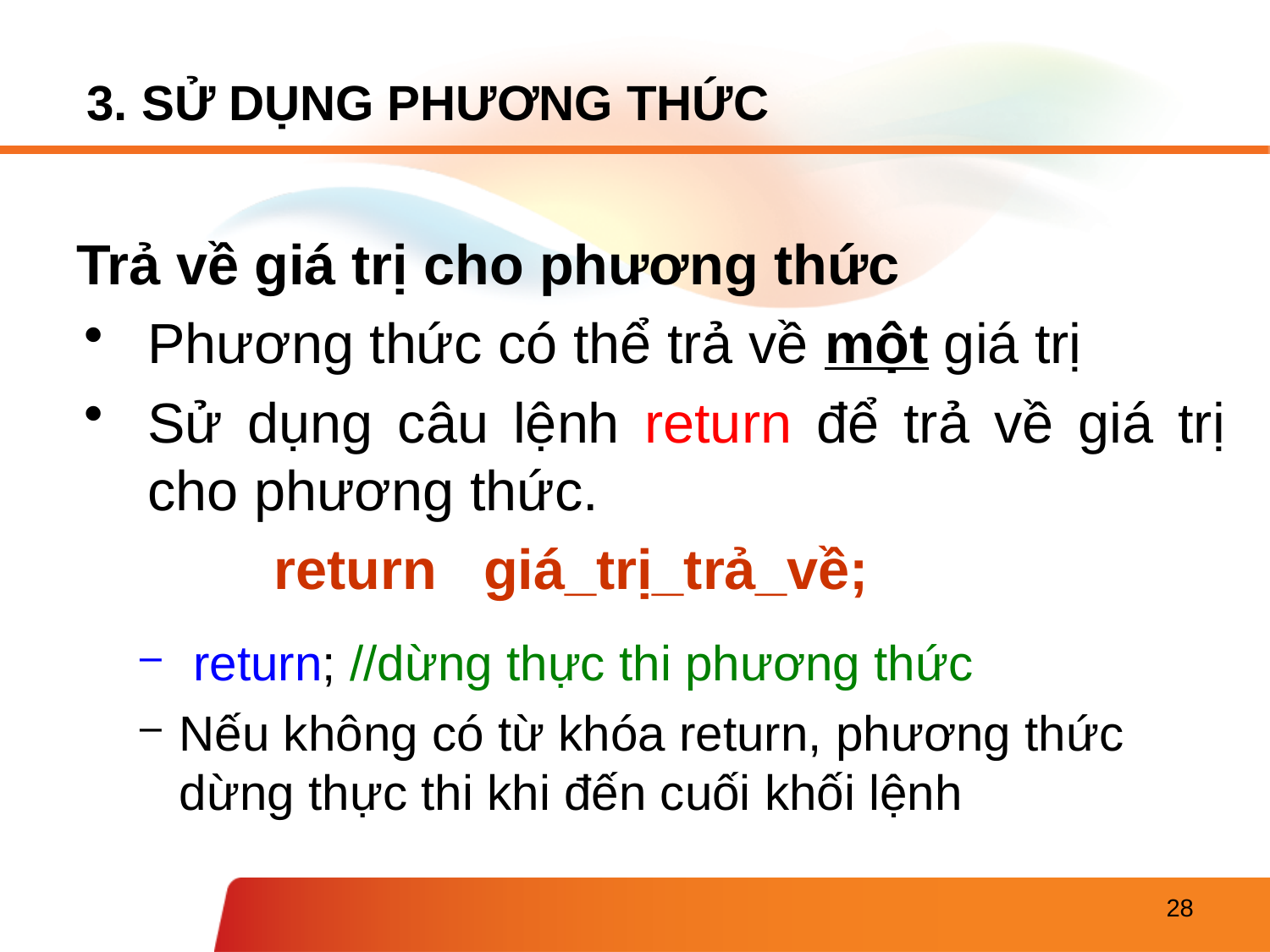

# 3. SỬ DỤNG PHƯƠNG THỨC
Trả về giá trị cho phương thức
Phương thức có thể trả về một giá trị
Sử dụng câu lệnh return để trả về giá trị cho phương thức.
	    return   giá_trị_trả_về;

 return; //dừng thực thi phương thức
Nếu không có từ khóa return, phương thức dừng thực thi khi đến cuối khối lệnh

28